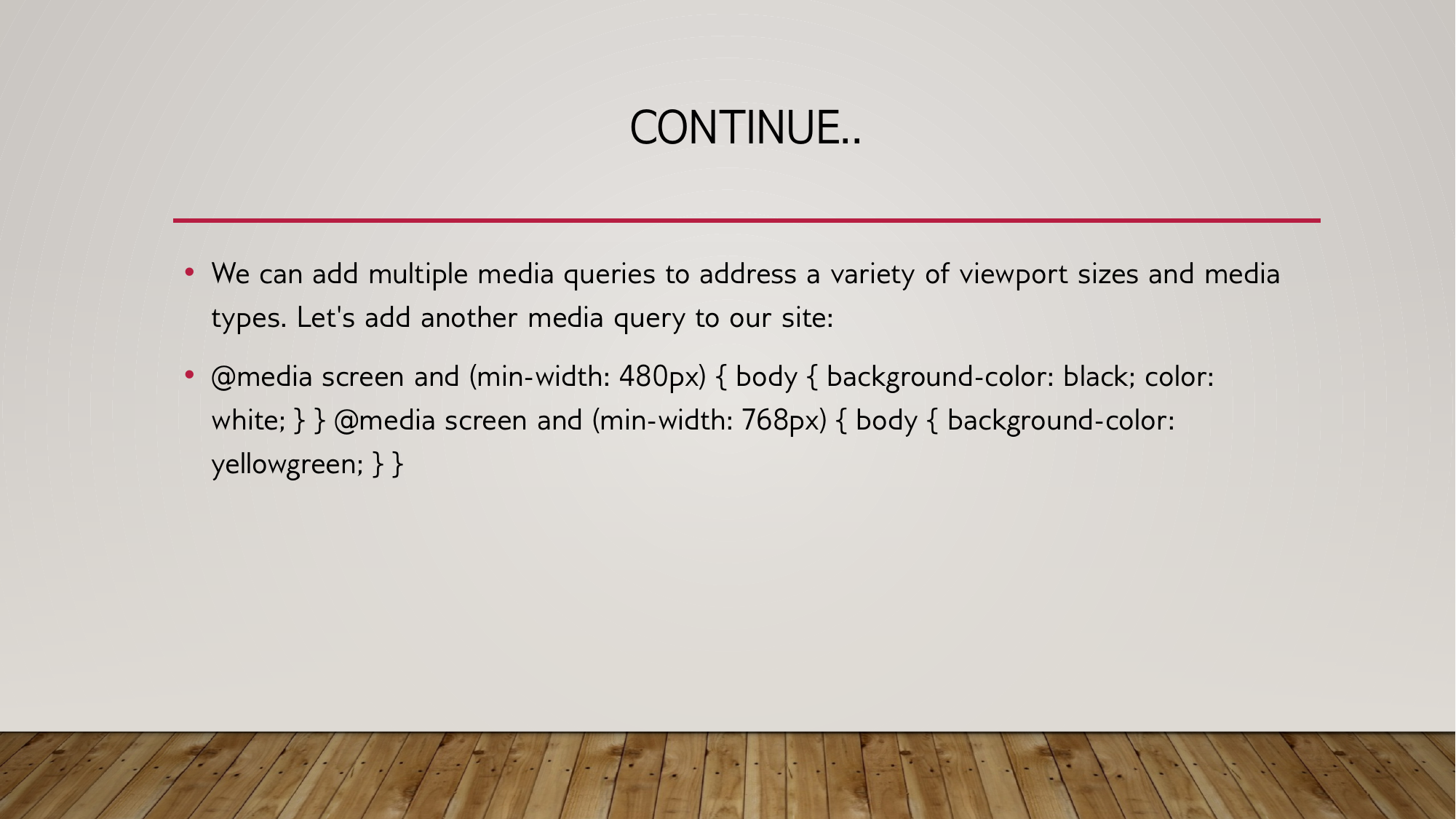

# continue..
We can add multiple media queries to address a variety of viewport sizes and media types. Let's add another media query to our site:
@media screen and (min-width: 480px) { body { background-color: black; color: white; } } @media screen and (min-width: 768px) { body { background-color: yellowgreen; } }